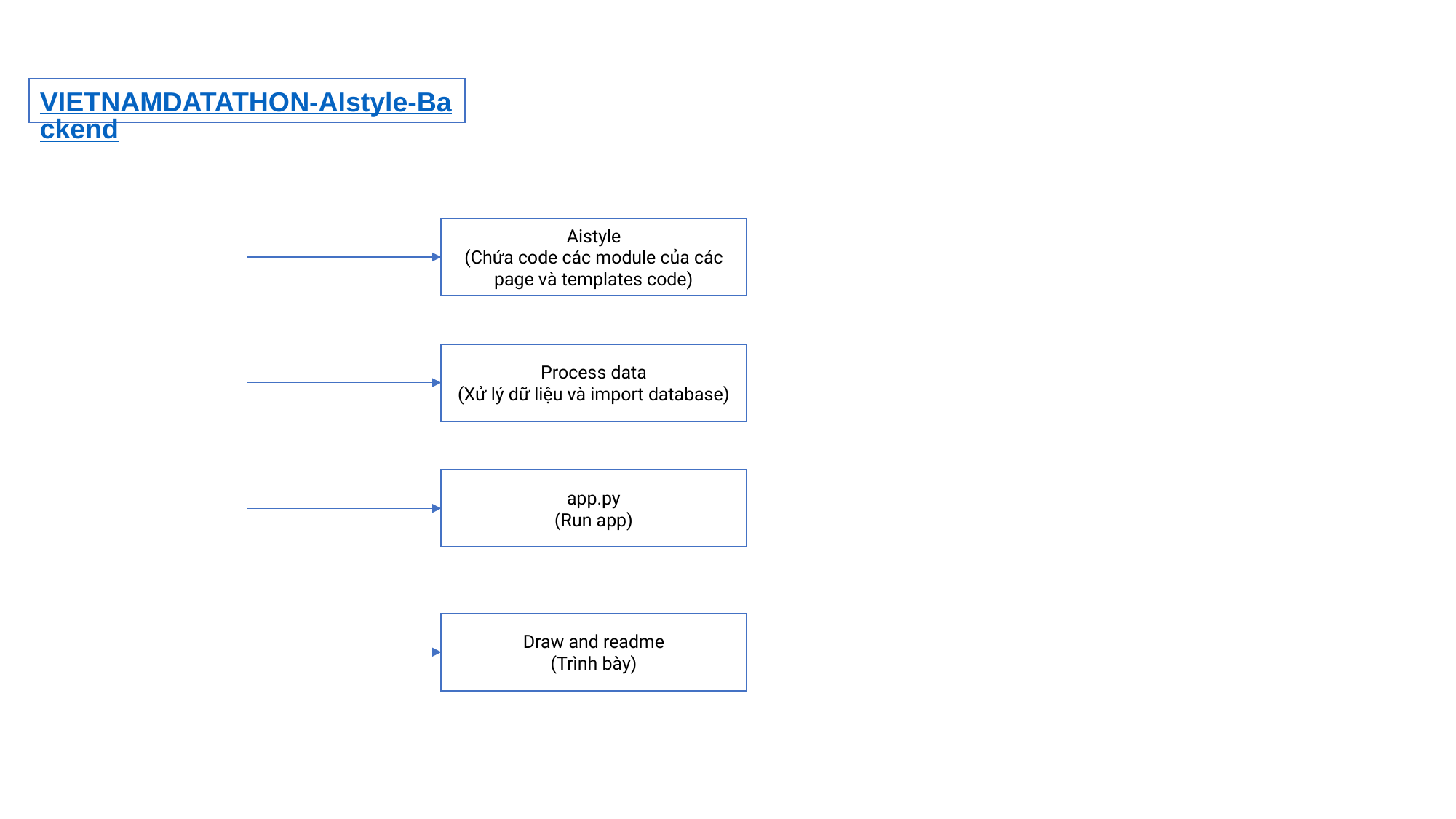

VIETNAMDATATHON-AIstyle-Backend
Aistyle
(Chứa code các module của các page và templates code)
Process data
(Xử lý dữ liệu và import database)
app.py
(Run app)
Draw and readme
(Trình bày)